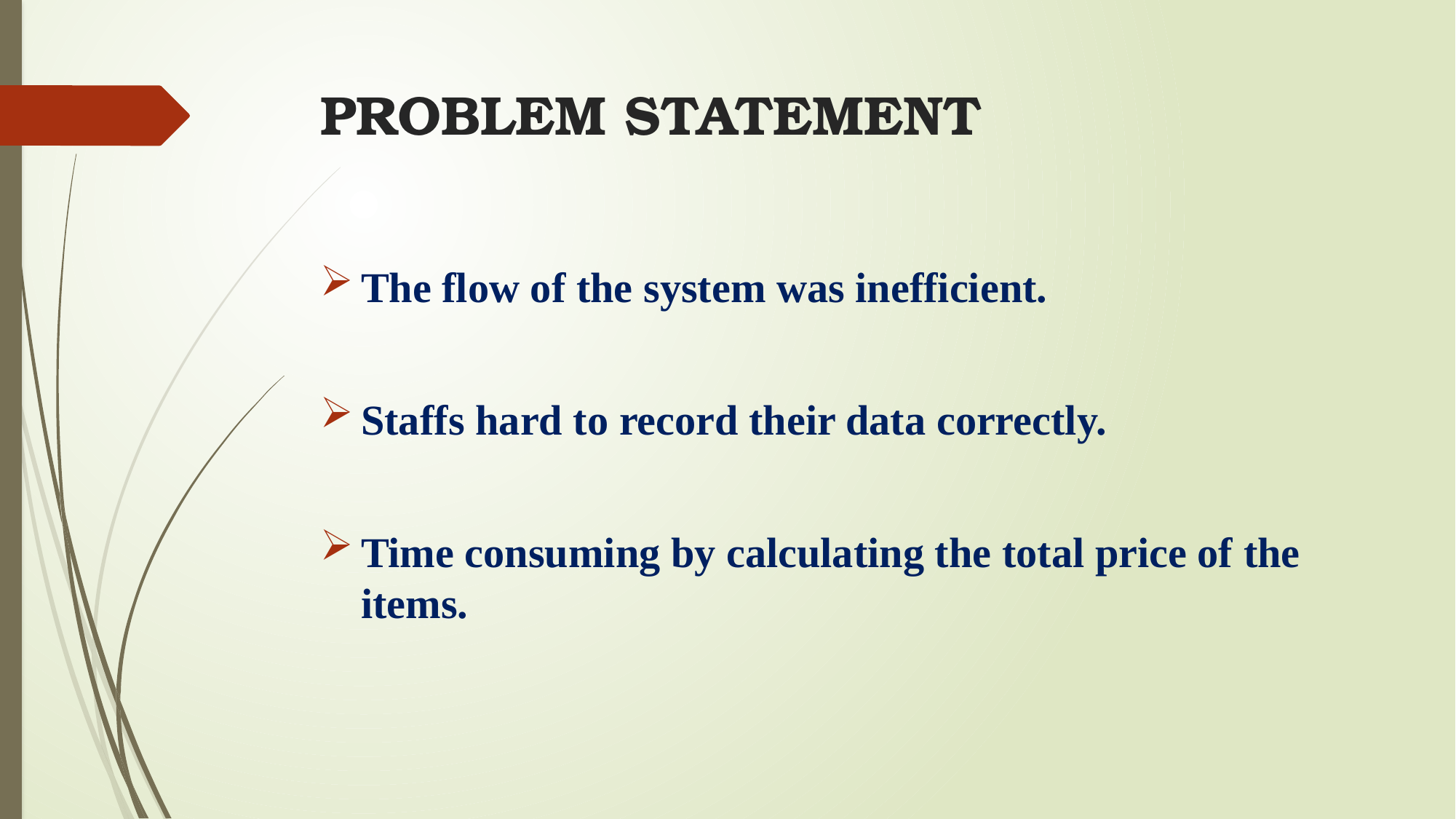

# PROBLEM STATEMENT
The flow of the system was inefficient.

Staffs hard to record their data correctly.

Time consuming by calculating the total price of the items.